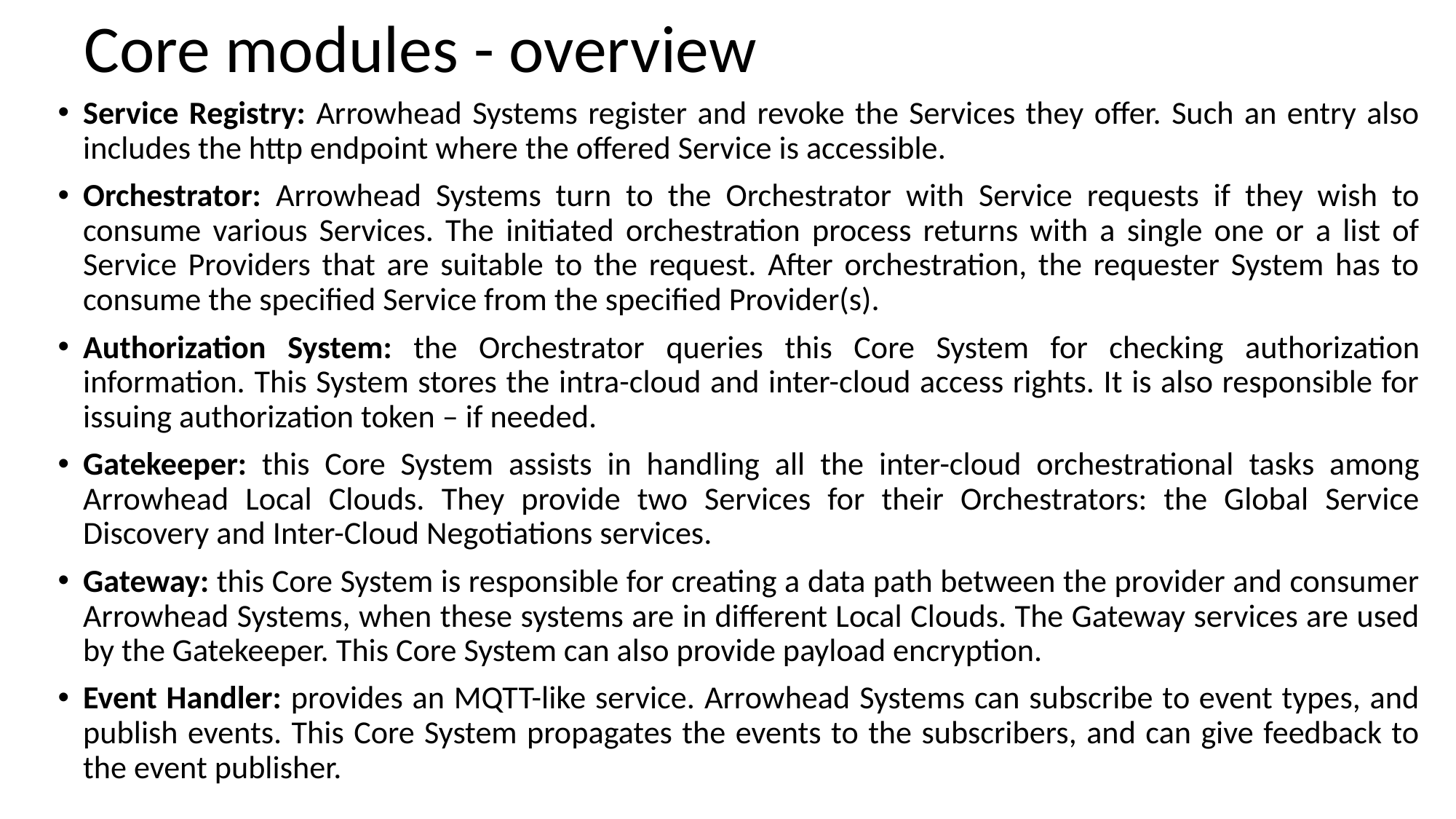

# Core modules - overview
Service Registry: Arrowhead Systems register and revoke the Services they offer. Such an entry also includes the http endpoint where the offered Service is accessible.
Orchestrator: Arrowhead Systems turn to the Orchestrator with Service requests if they wish to consume various Services. The initiated orchestration process returns with a single one or a list of Service Providers that are suitable to the request. After orchestration, the requester System has to consume the specified Service from the specified Provider(s).
Authorization System: the Orchestrator queries this Core System for checking authorization information. This System stores the intra-cloud and inter-cloud access rights. It is also responsible for issuing authorization token – if needed.
Gatekeeper: this Core System assists in handling all the inter-cloud orchestrational tasks among Arrowhead Local Clouds. They provide two Services for their Orchestrators: the Global Service Discovery and Inter-Cloud Negotiations services.
Gateway: this Core System is responsible for creating a data path between the provider and consumer Arrowhead Systems, when these systems are in different Local Clouds. The Gateway services are used by the Gatekeeper. This Core System can also provide payload encryption.
Event Handler: provides an MQTT-like service. Arrowhead Systems can subscribe to event types, and publish events. This Core System propagates the events to the subscribers, and can give feedback to the event publisher.